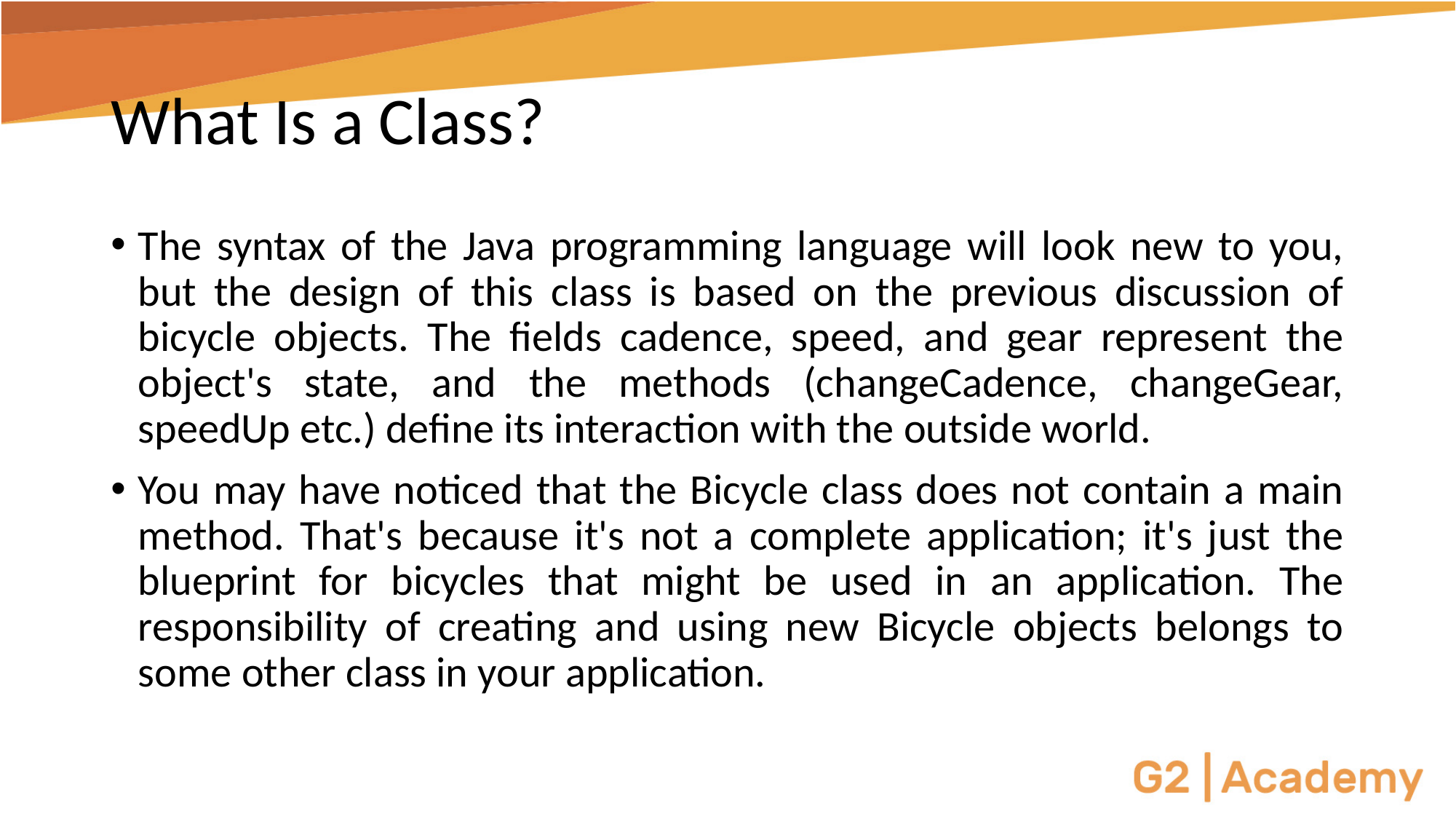

# What Is a Class?
The syntax of the Java programming language will look new to you, but the design of this class is based on the previous discussion of bicycle objects. The fields cadence, speed, and gear represent the object's state, and the methods (changeCadence, changeGear, speedUp etc.) define its interaction with the outside world.
You may have noticed that the Bicycle class does not contain a main method. That's because it's not a complete application; it's just the blueprint for bicycles that might be used in an application. The responsibility of creating and using new Bicycle objects belongs to some other class in your application.